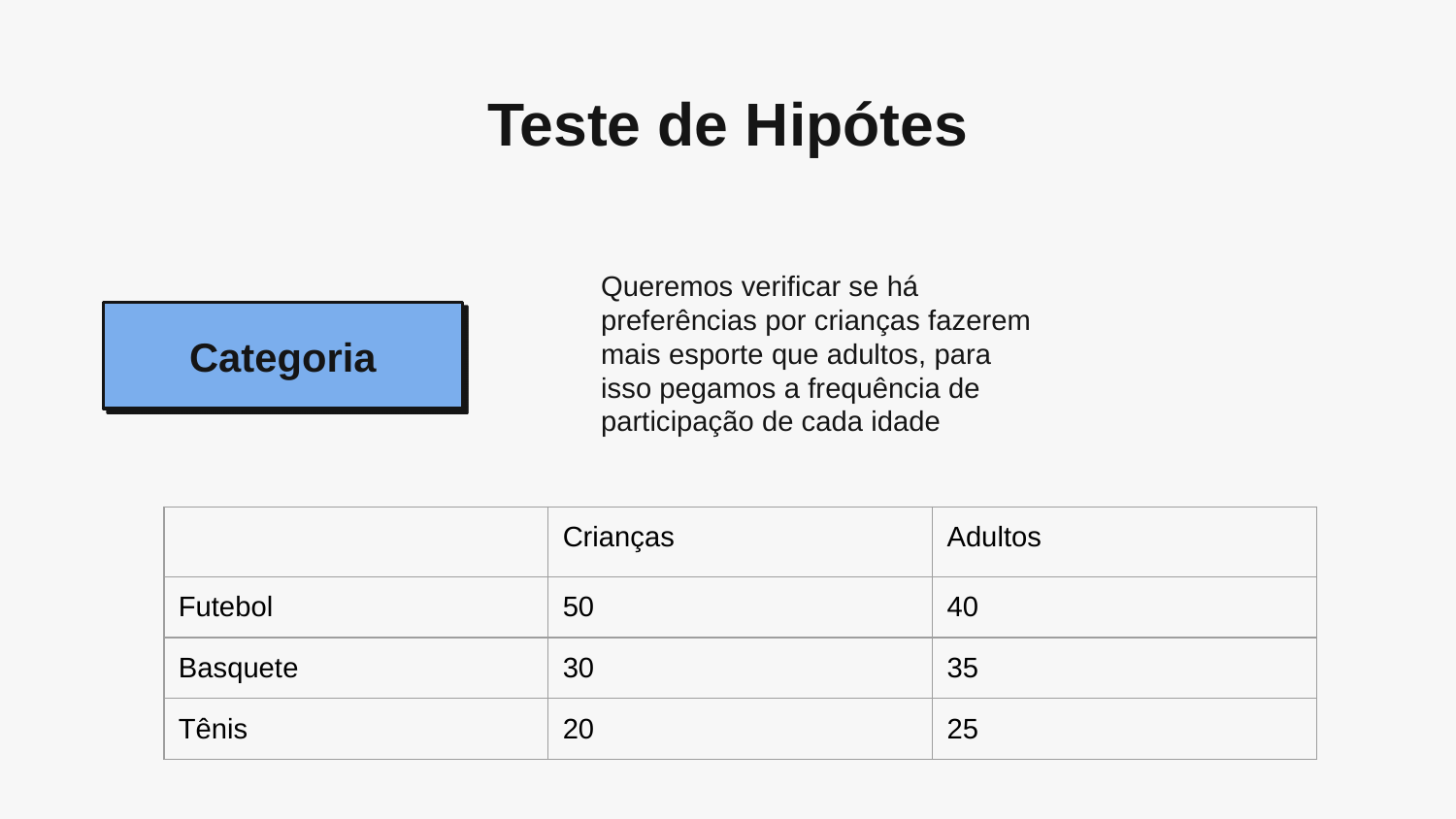

# Teste de Hipótes
Queremos verificar se há preferências por crianças fazerem mais esporte que adultos, para isso pegamos a frequência de participação de cada idade
Categoria
|  | Crianças | Adultos |
| --- | --- | --- |
| Futebol | 50 | 40 |
| Basquete | 30 | 35 |
| Tênis | 20 | 25 |